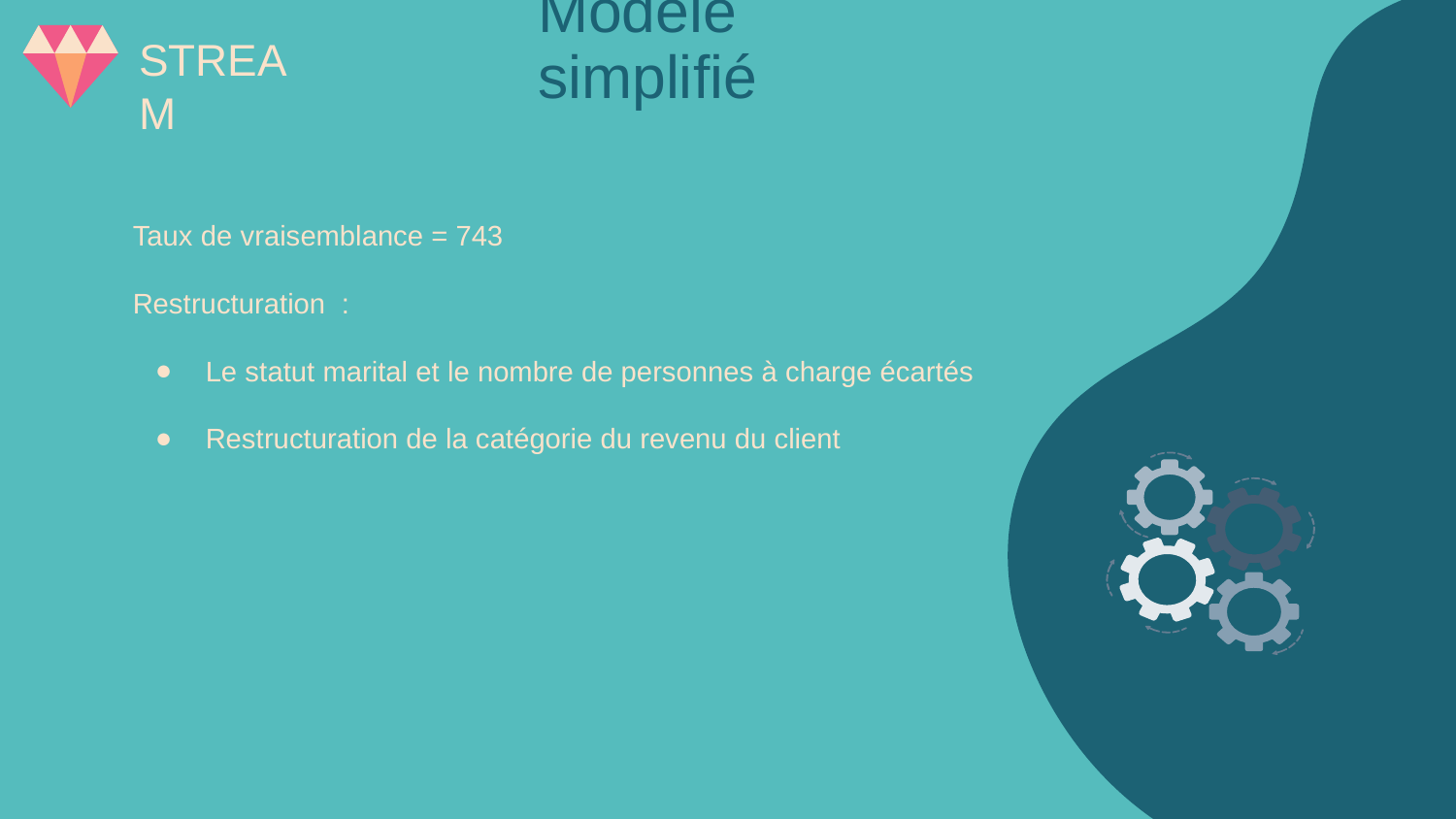

# Modèle simplifié
STREAM

Taux de vraisemblance = 743
Restructuration  :

Le statut marital et le nombre de personnes à charge écartés

Restructuration de la catégorie du revenu du client